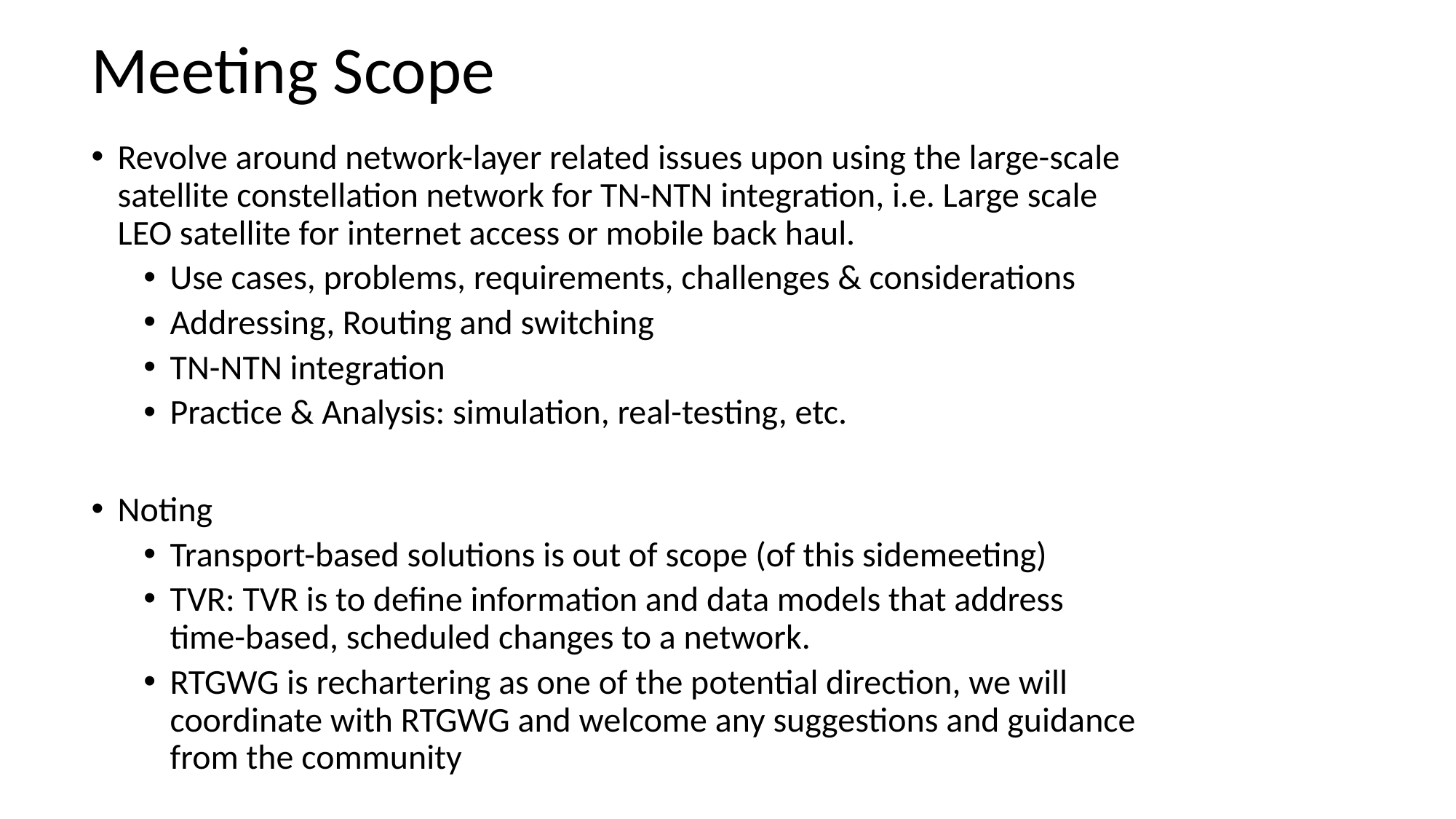

# Meeting Scope
Revolve around network-layer related issues upon using the large-scale satellite constellation network for TN-NTN integration, i.e. Large scale LEO satellite for internet access or mobile back haul.
Use cases, problems, requirements, challenges & considerations
Addressing, Routing and switching
TN-NTN integration
Practice & Analysis: simulation, real-testing, etc.

Noting
Transport-based solutions is out of scope (of this sidemeeting)
TVR: TVR is to define information and data models that address time-based, scheduled changes to a network.
RTGWG is rechartering as one of the potential direction, we will coordinate with RTGWG and welcome any suggestions and guidance from the community